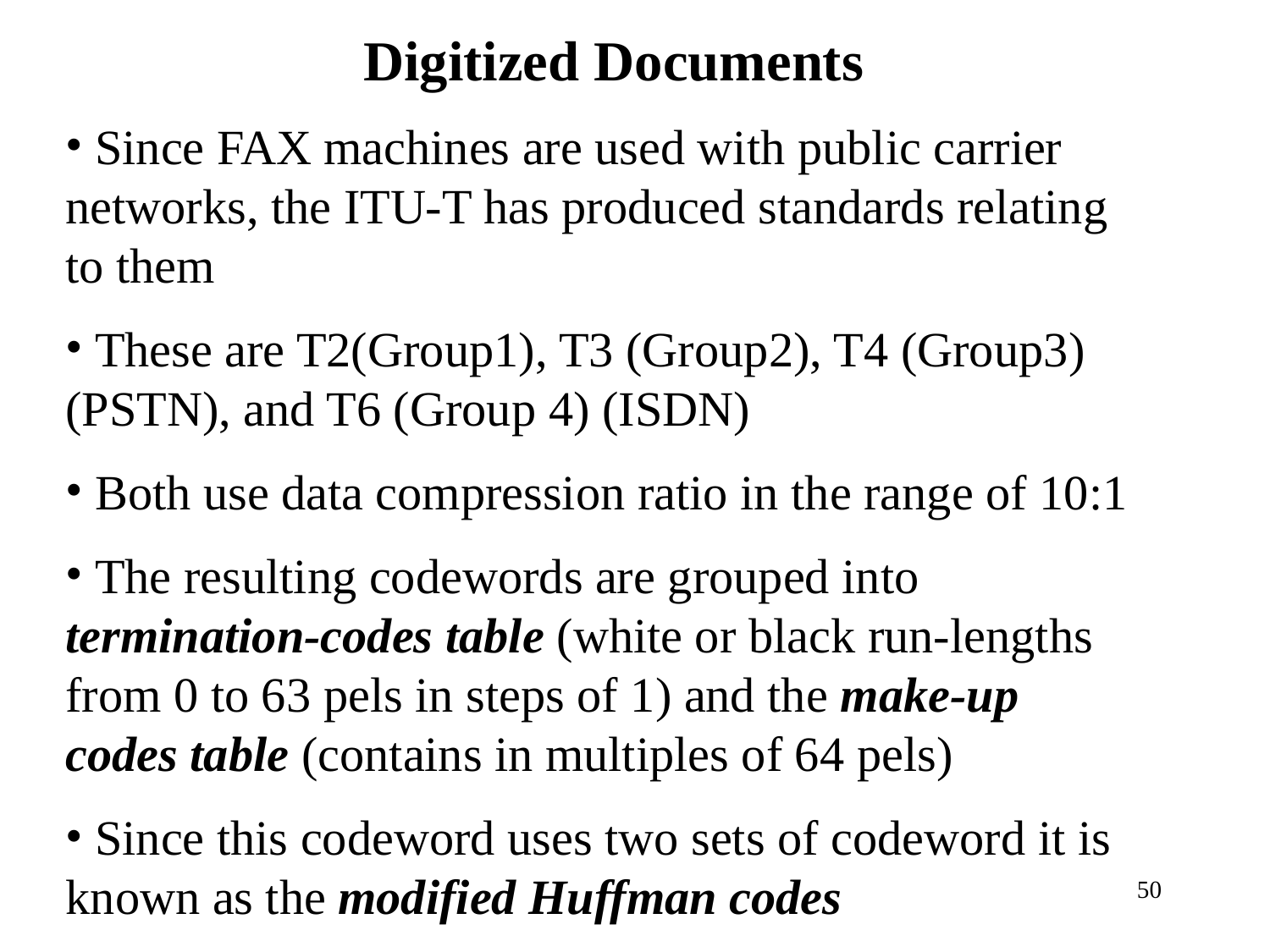

# Digitized Documents
 Since FAX machines are used with public carrier networks, the ITU-T has produced standards relating to them
 These are T2(Group1), T3 (Group2), T4 (Group3) (PSTN), and T6 (Group 4) (ISDN)
 Both use data compression ratio in the range of 10:1
 The resulting codewords are grouped into termination-codes table (white or black run-lengths from 0 to 63 pels in steps of 1) and the make-up codes table (contains in multiples of 64 pels)
 Since this codeword uses two sets of codeword it is known as the modified Huffman codes

50